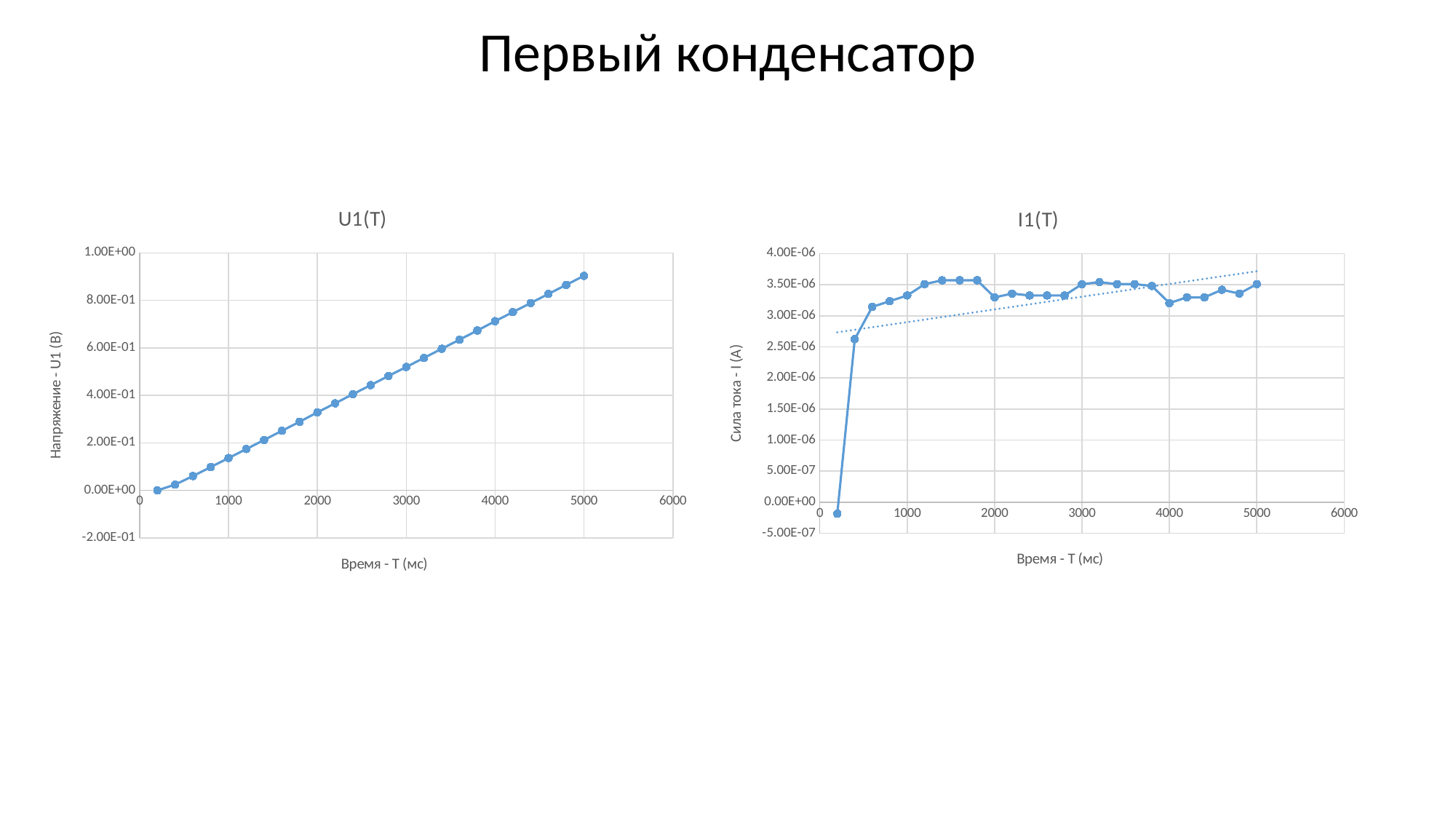

# Первый конденсатор

### Chart: U1(T)

| Category |  |
|---|---|

### Chart: I1(T)

| Category |  |
|---|---|